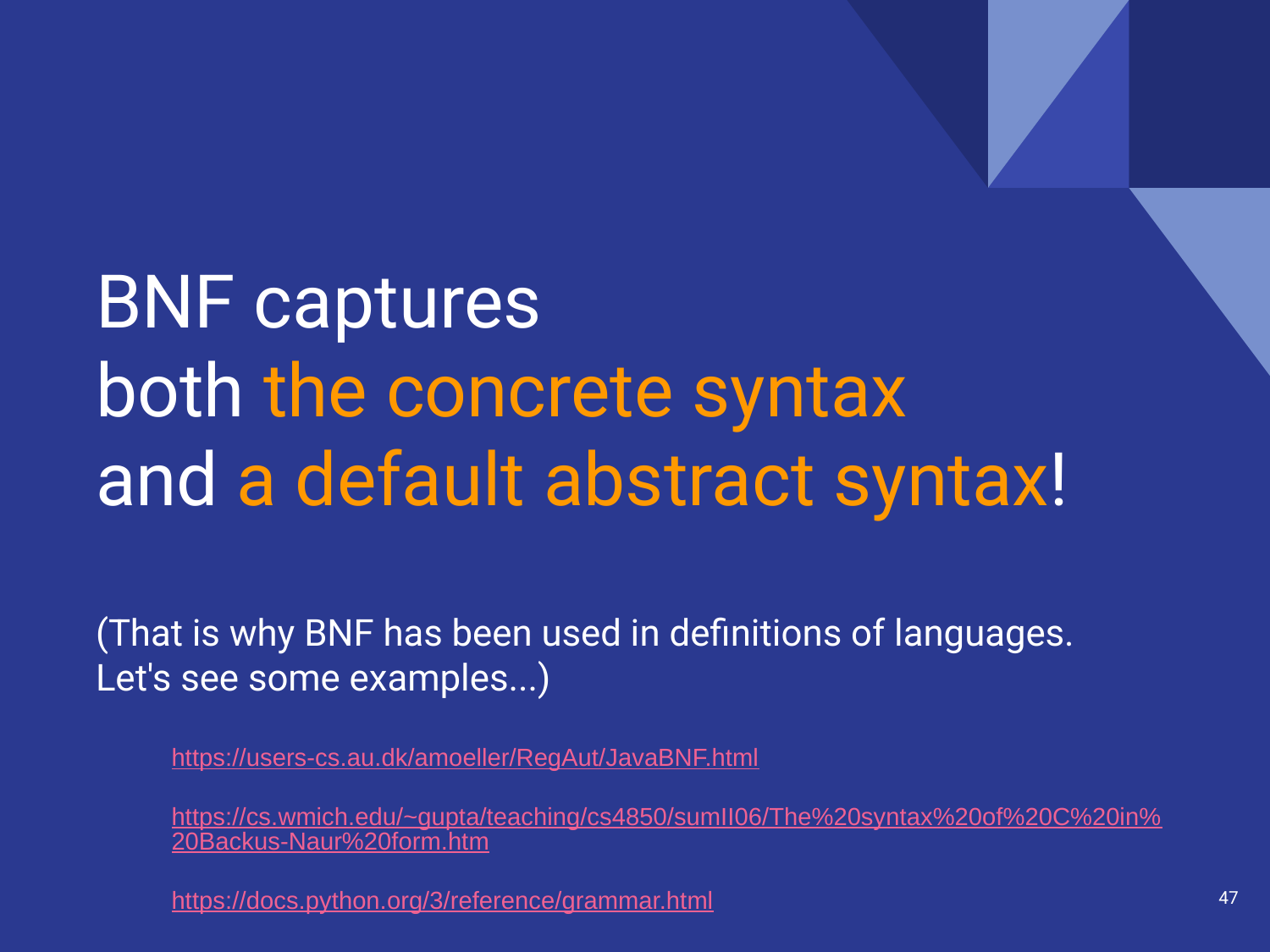

# BNF captures both the concrete syntax
and a default abstract syntax!
(That is why BNF has been used in definitions of languages.
Let's see some examples...)
https://users-cs.au.dk/amoeller/RegAut/JavaBNF.html

https://cs.wmich.edu/~gupta/teaching/cs4850/sumII06/The%20syntax%20of%20C%20in%20Backus-Naur%20form.htm

https://docs.python.org/3/reference/grammar.html

47